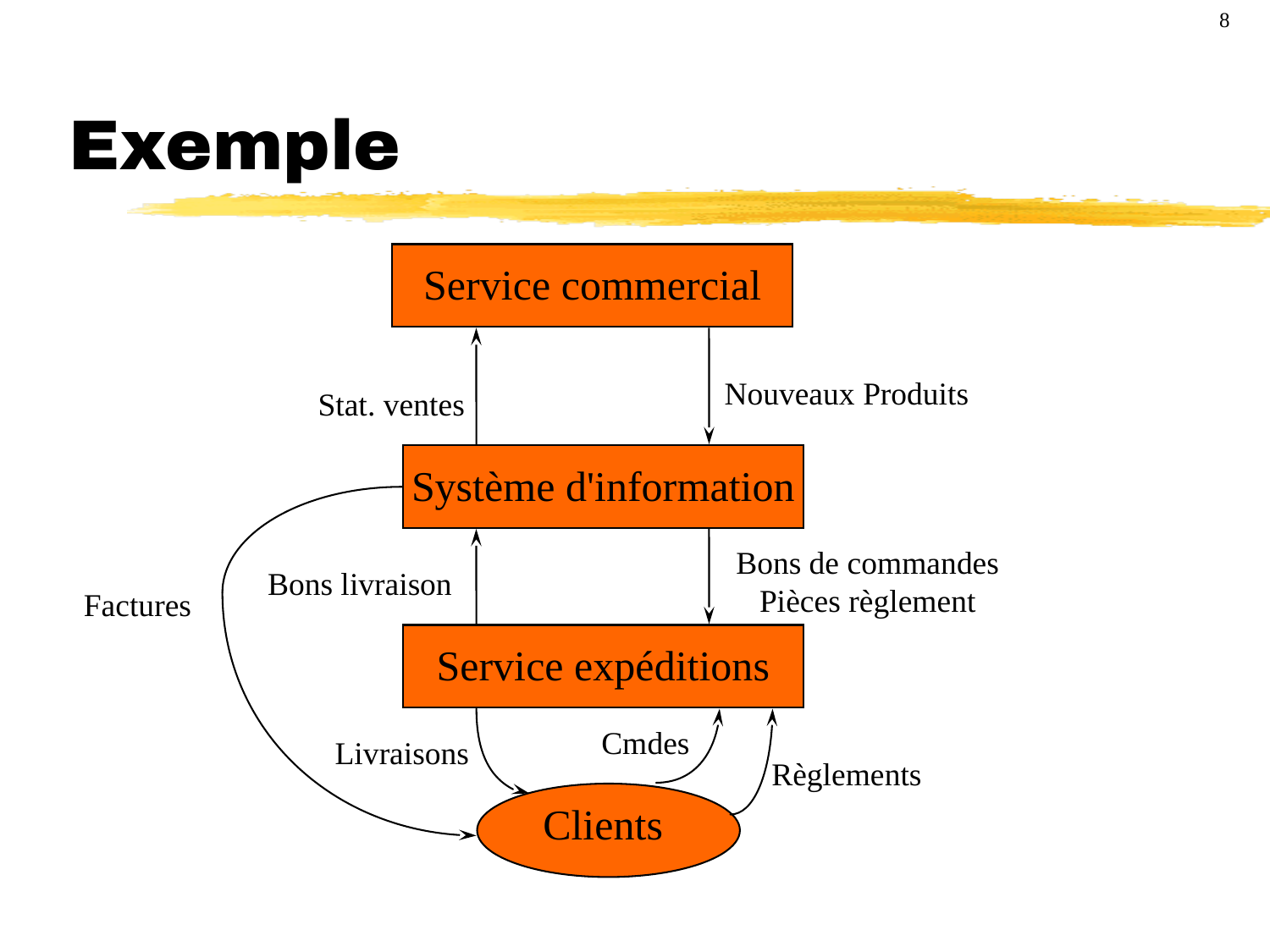

8
# Exemple

Service commercial

Nouveaux Produits
Stat. ventes

Système d'information

Bons de commandes
Pièces règlement
Bons livraison
Factures

Service expéditions

Cmdes
Livraisons
Règlements

Clients